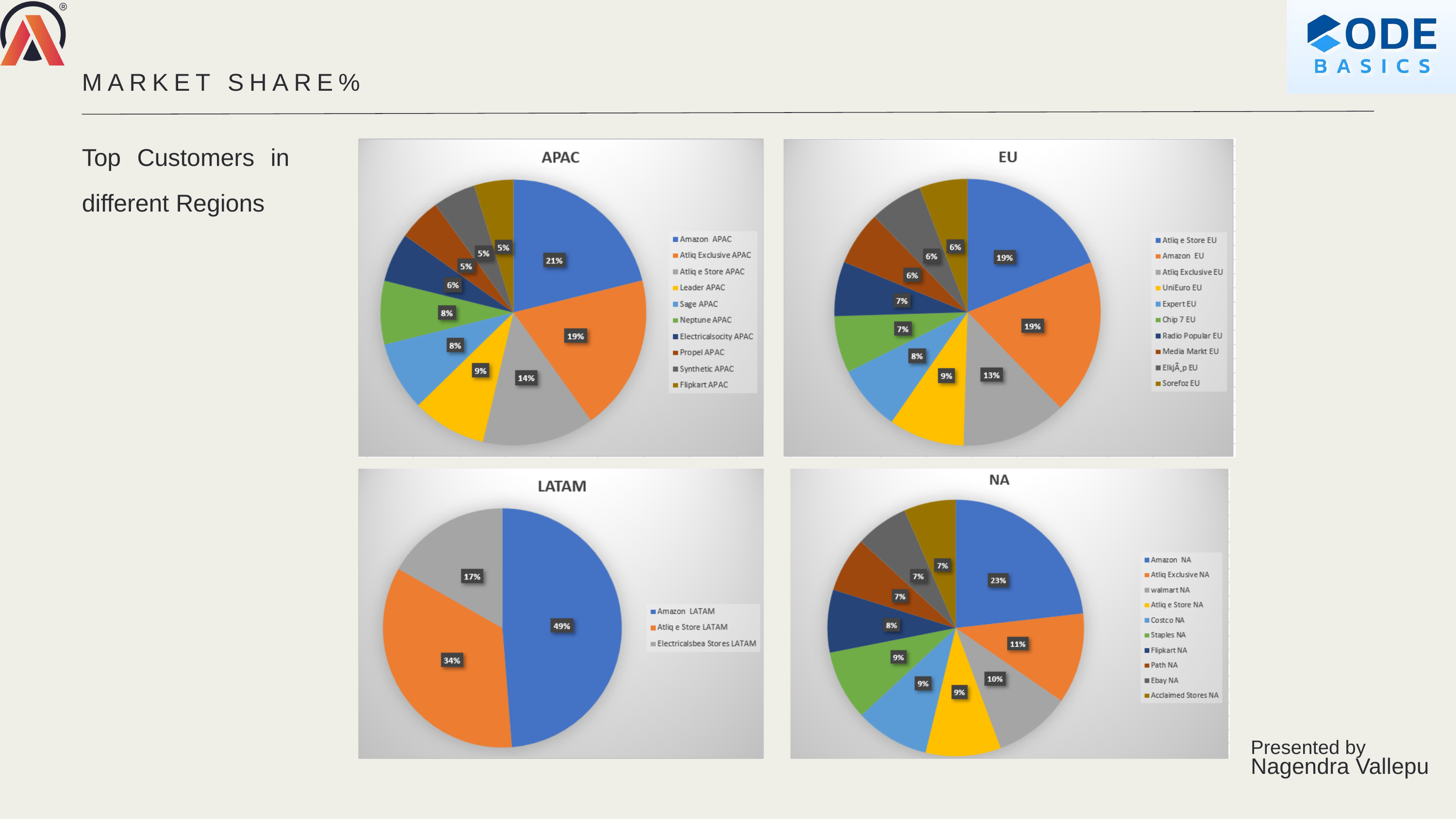

MARKET SHARE%

Top Customers in different Regions

Presented by
Nagendra Vallepu